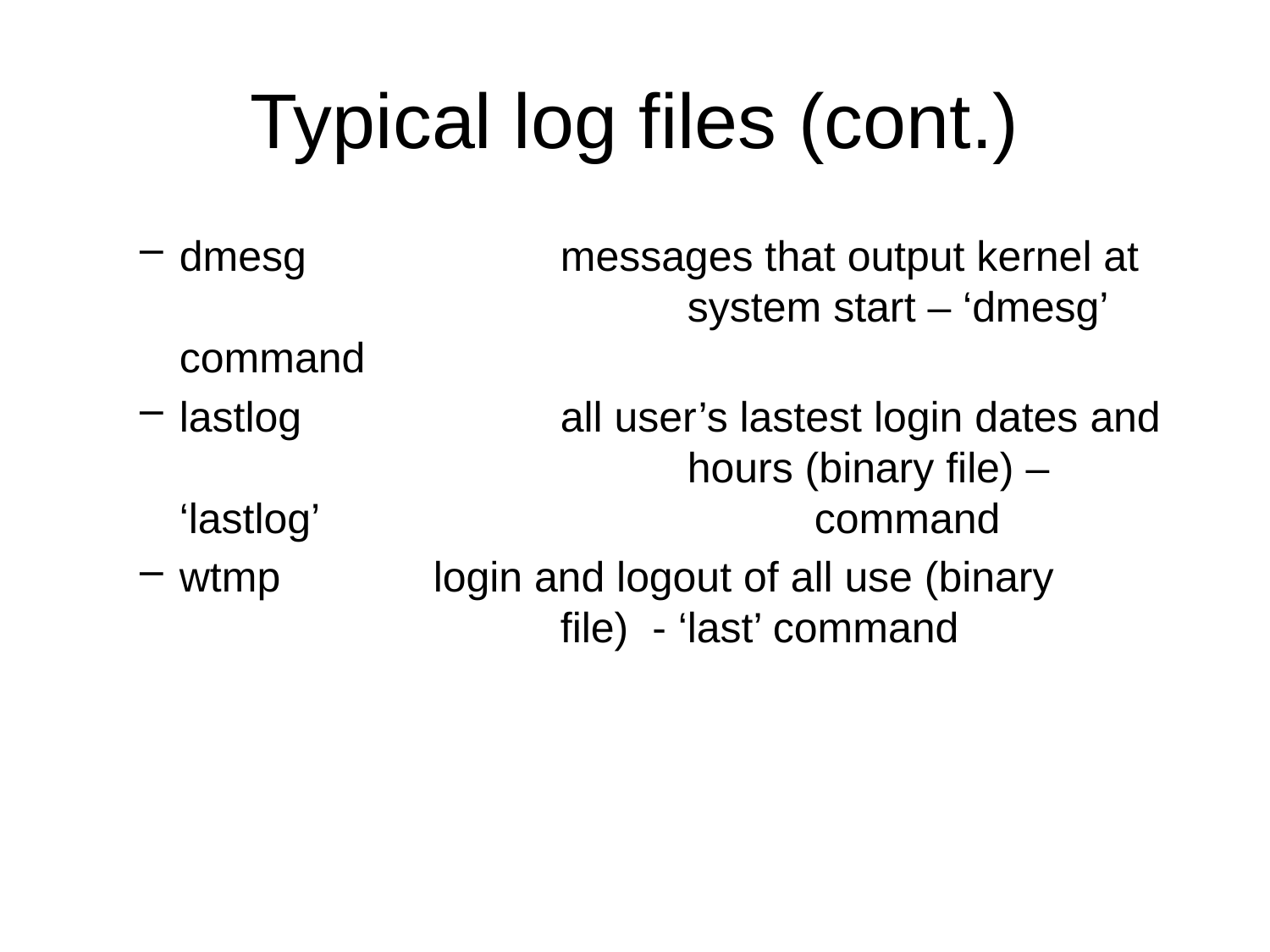

# Typical log files (cont.)
dmesg		messages that output kernel at 				system start – ‘dmesg’ command
lastlog 		all user’s lastest login dates and 				hours (binary file) – ‘lastlog’ 				command
wtmp		login and logout of all use (binary 				file)  - ‘last’ command